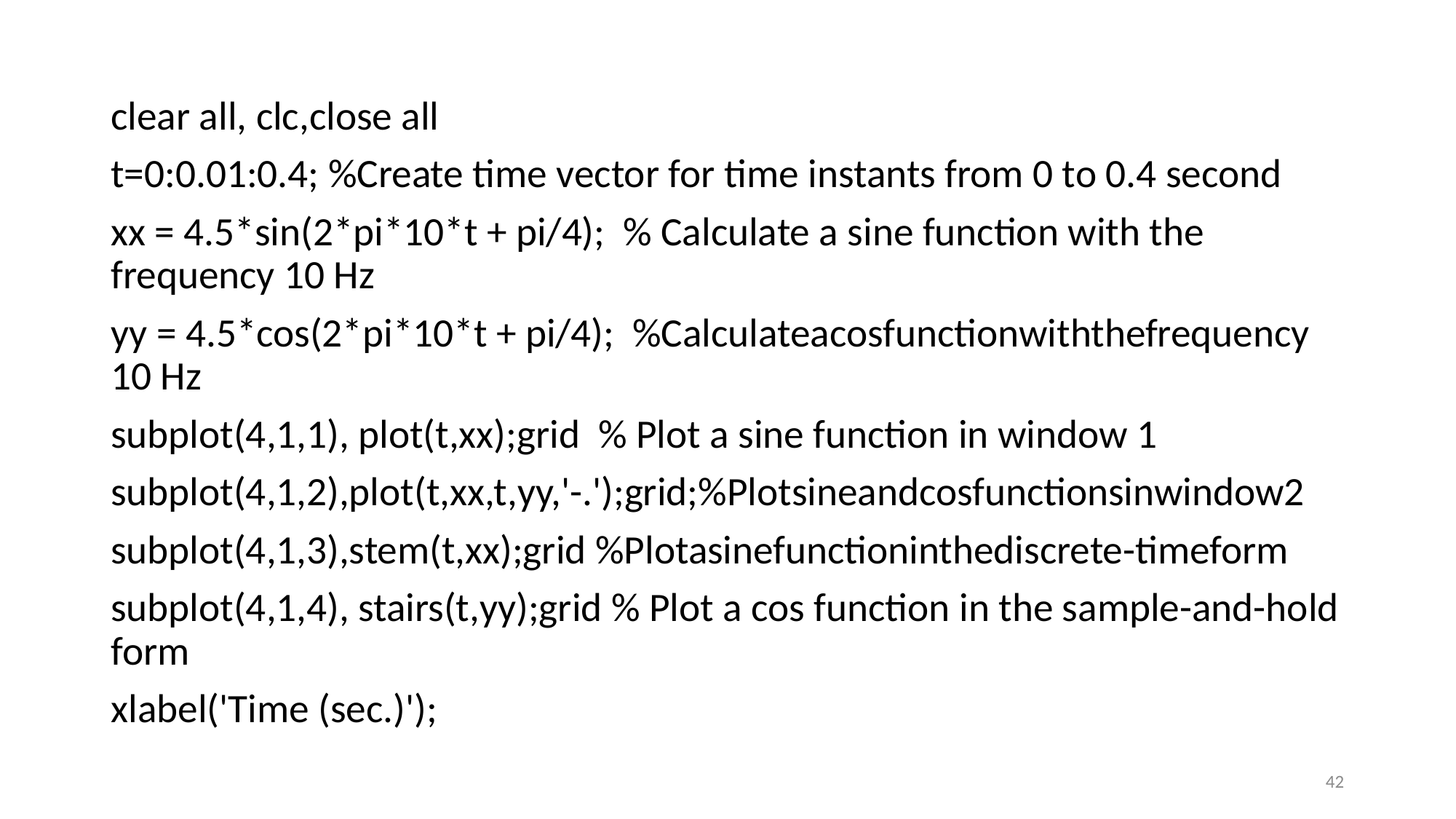

clear all, clc,close all
t=0:0.01:0.4; %Create time vector for time instants from 0 to 0.4 second
xx = 4.5*sin(2*pi*10*t + pi/4);  % Calculate a sine function with the frequency 10 Hz
yy = 4.5*cos(2*pi*10*t + pi/4);  %Calculateacosfunctionwiththefrequency 10 Hz
subplot(4,1,1), plot(t,xx);grid  % Plot a sine function in window 1
subplot(4,1,2),plot(t,xx,t,yy,'-.');grid;%Plotsineandcosfunctionsinwindow2
subplot(4,1,3),stem(t,xx);grid %Plotasinefunctioninthediscrete-timeform
subplot(4,1,4), stairs(t,yy);grid % Plot a cos function in the sample-and-hold form
xlabel('Time (sec.)');

42